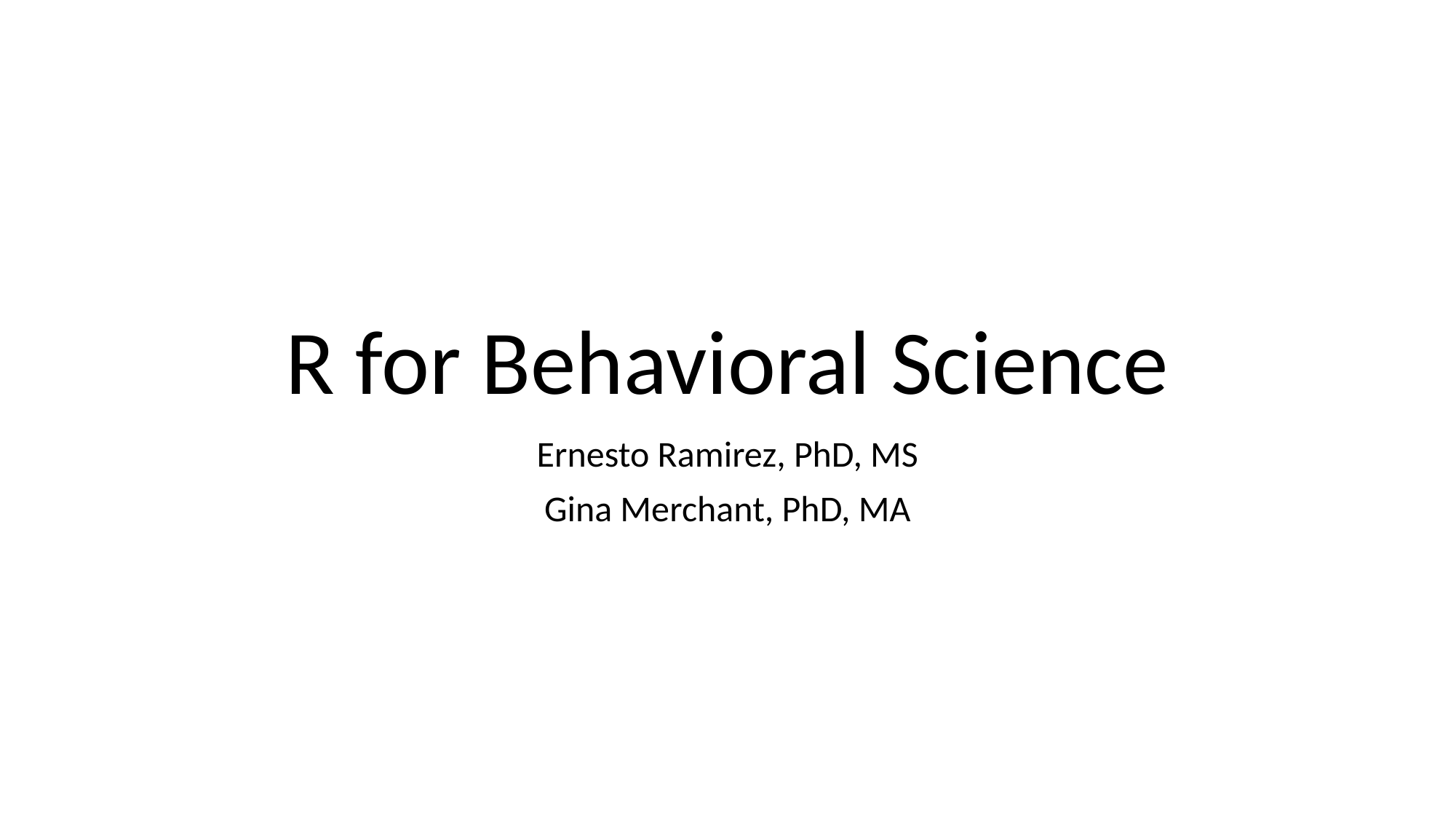

# R for Behavioral Science
Ernesto Ramirez, PhD, MS
Gina Merchant, PhD, MA